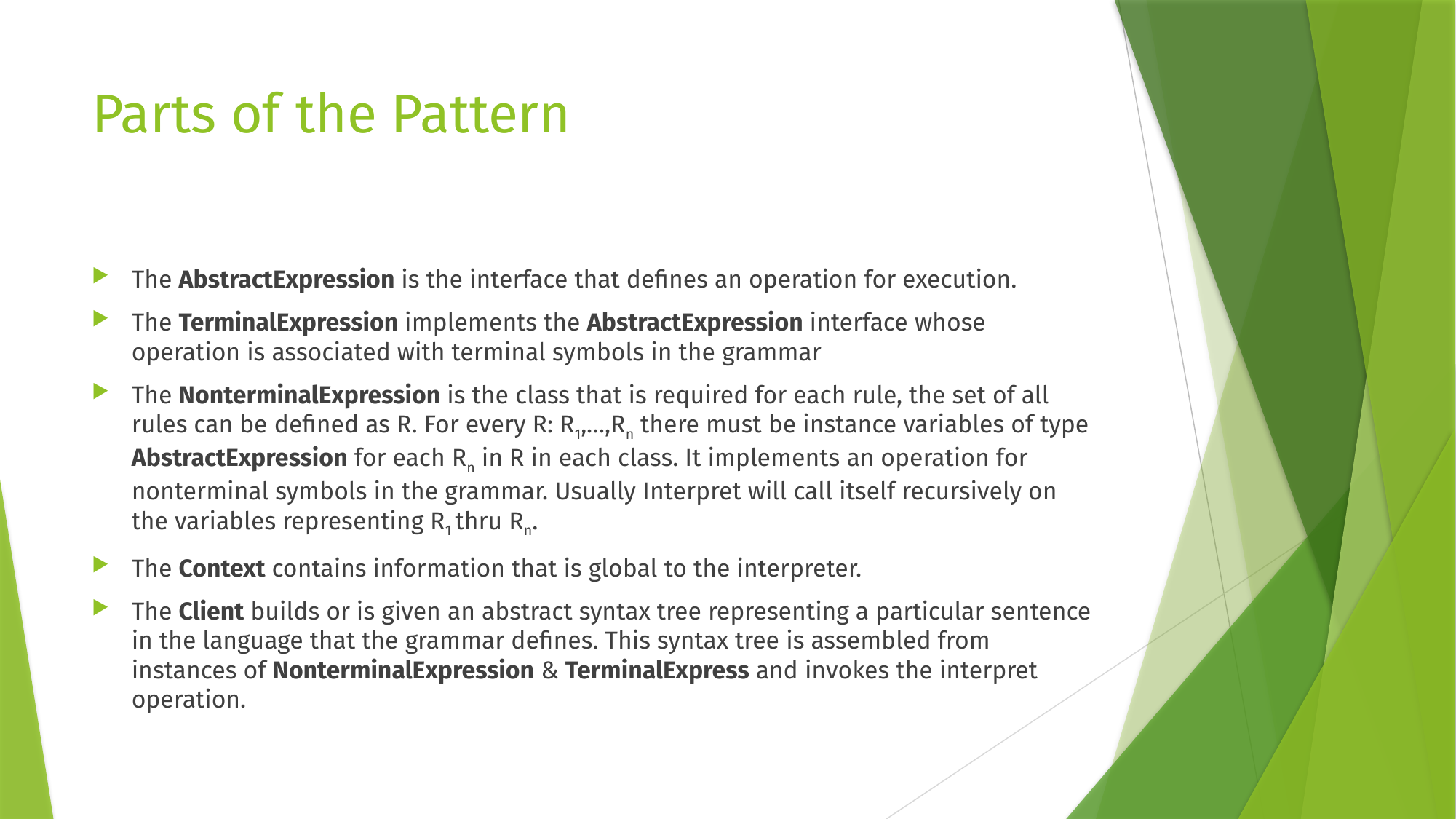

# Parts of the Pattern
The AbstractExpression is the interface that defines an operation for execution.
The TerminalExpression implements the AbstractExpression interface whose operation is associated with terminal symbols in the grammar
The NonterminalExpression is the class that is required for each rule, the set of all rules can be defined as R. For every R: R1,…,Rn there must be instance variables of type AbstractExpression for each Rn in R in each class. It implements an operation for nonterminal symbols in the grammar. Usually Interpret will call itself recursively on the variables representing R1 thru Rn.
The Context contains information that is global to the interpreter.
The Client builds or is given an abstract syntax tree representing a particular sentence in the language that the grammar defines. This syntax tree is assembled from instances of NonterminalExpression & TerminalExpress and invokes the interpret operation.